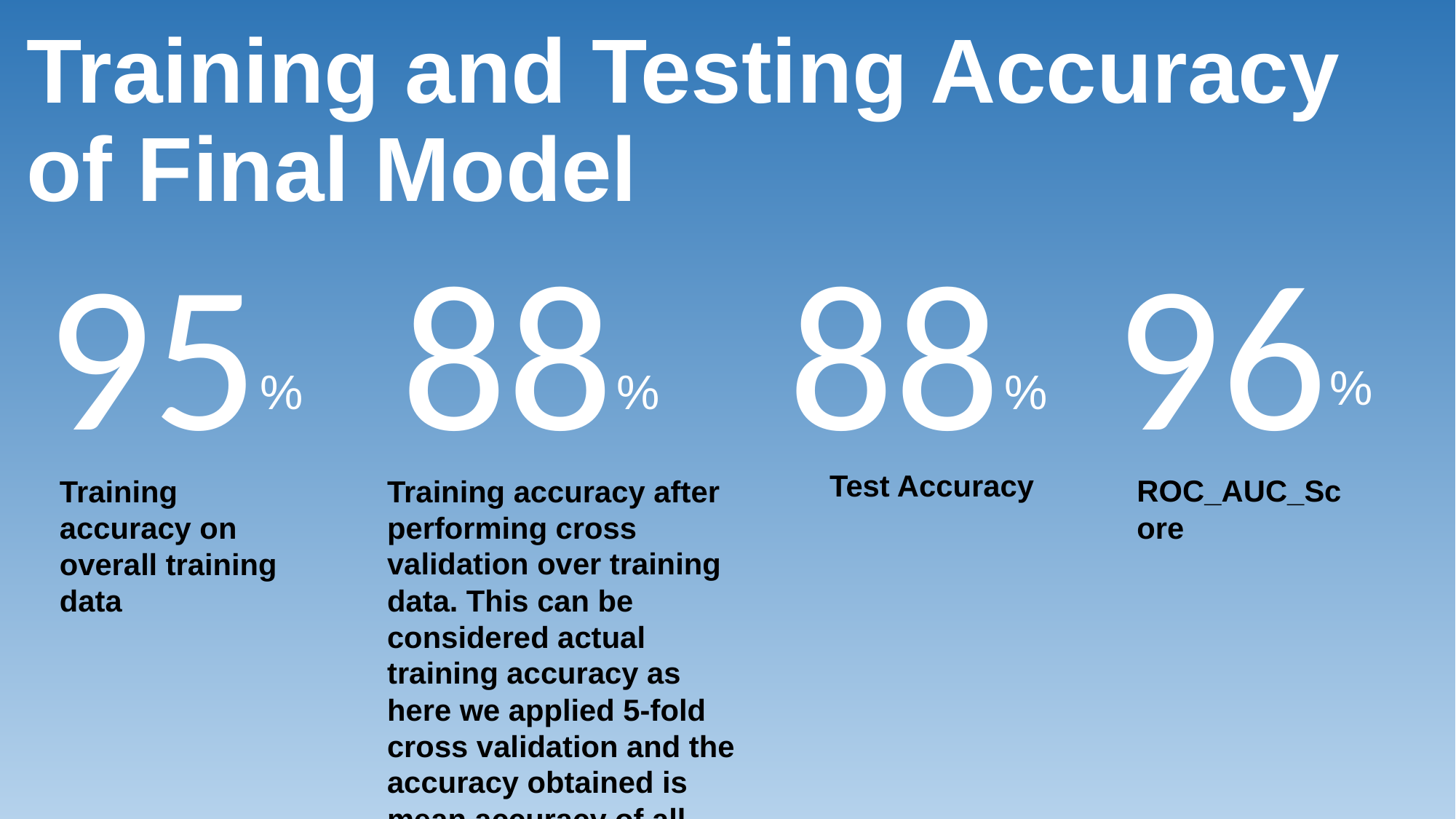

# Training and Testing Accuracy of Final Model
96
95
88
88
%
%
%
%
Test Accuracy
Training accuracy after performing cross validation over training data. This can be considered actual training accuracy as here we applied 5-fold cross validation and the accuracy obtained is mean accuracy of all folds.
ROC_AUC_Score
Training accuracy on overall training data